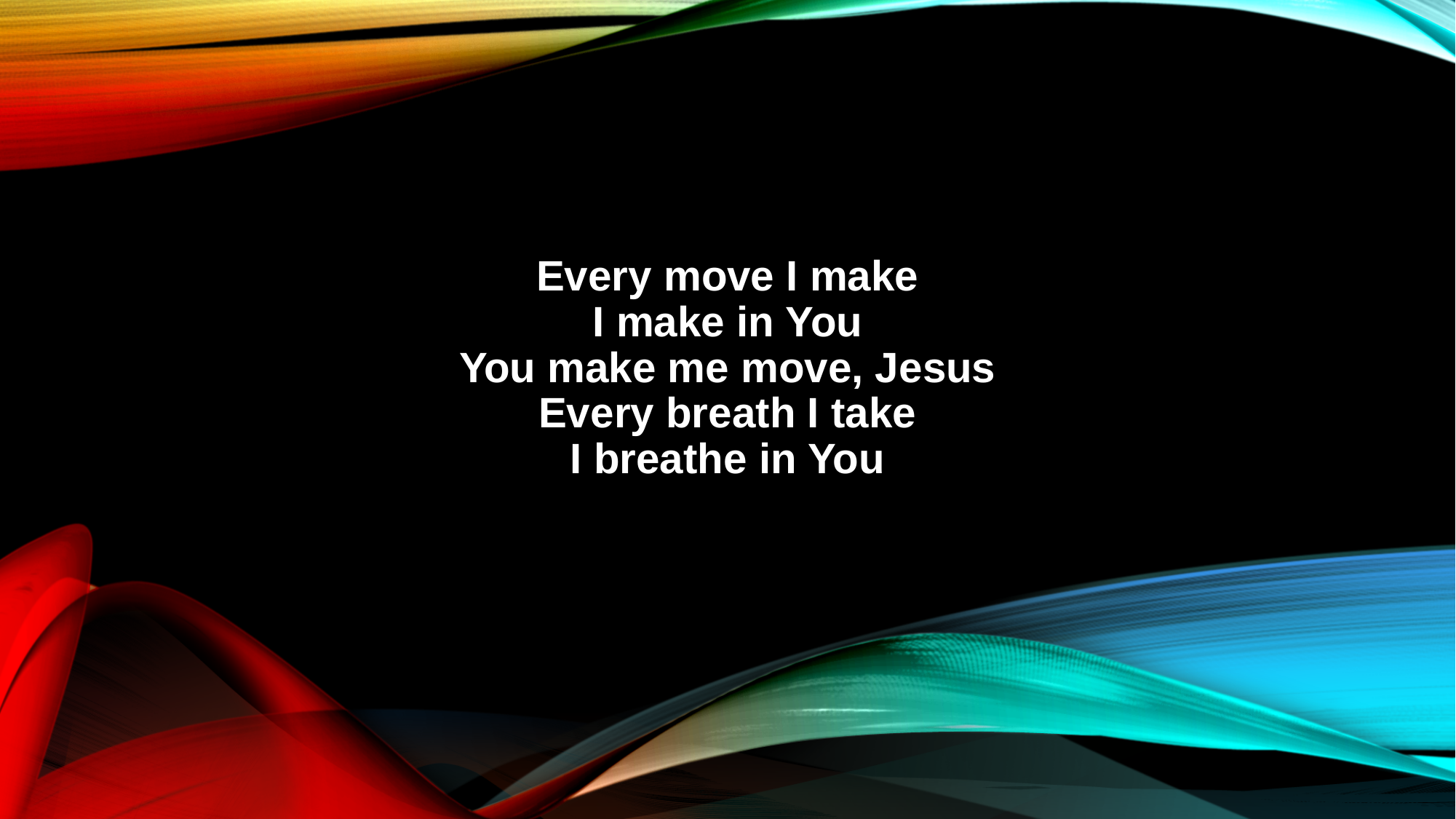

Every move I make
I make in You
You make me move, Jesus
Every breath I take
I breathe in You